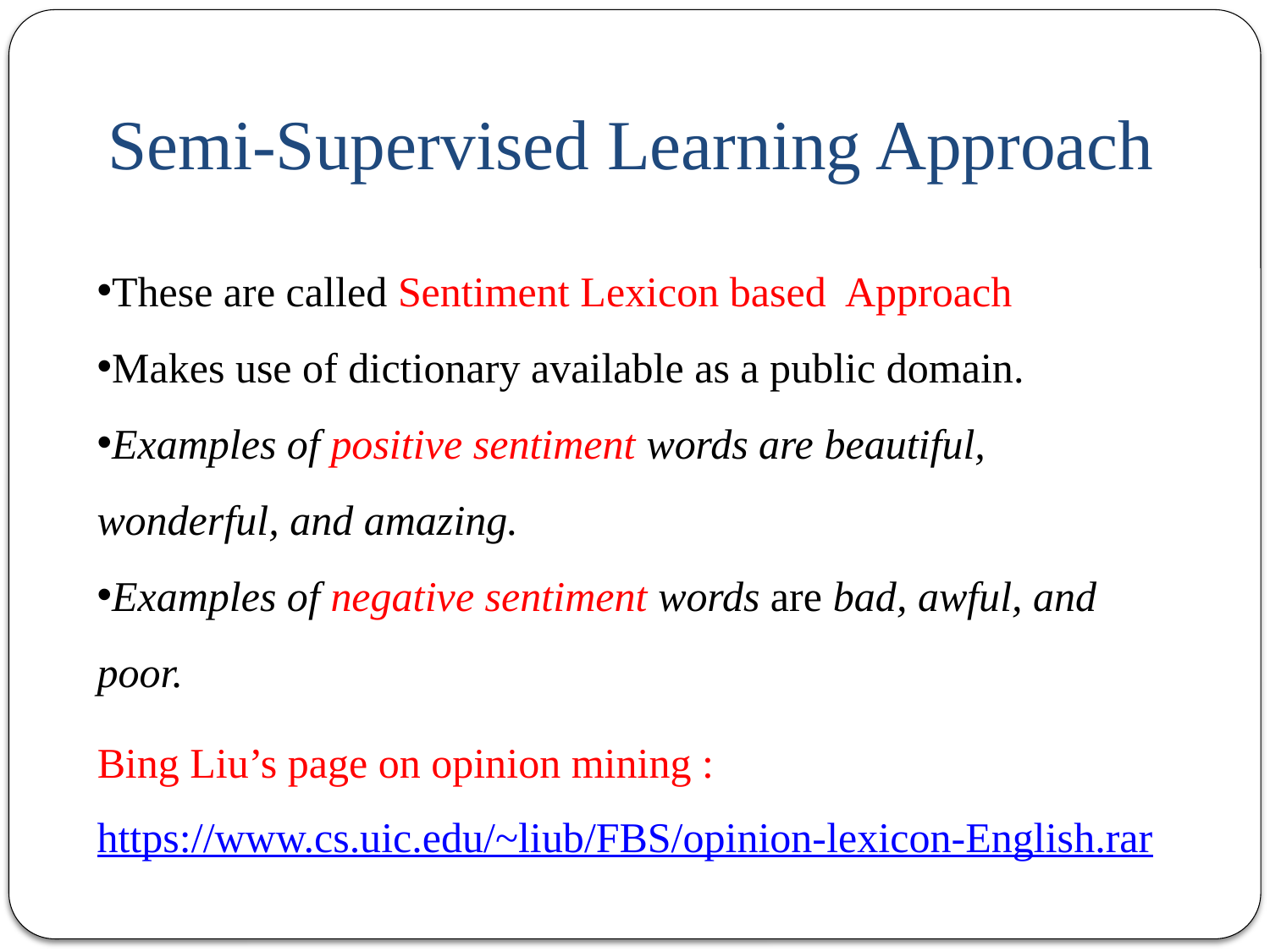

# Semi-Supervised Learning Approach
These are called Sentiment Lexicon based  Approach
Makes use of dictionary available as a public domain.
Examples of positive sentiment words are beautiful, wonderful, and amazing.
Examples of negative sentiment words are bad, awful, and poor.
Bing Liu’s page on opinion mining :
https://www.cs.uic.edu/~liub/FBS/opinion-lexicon-English.rar